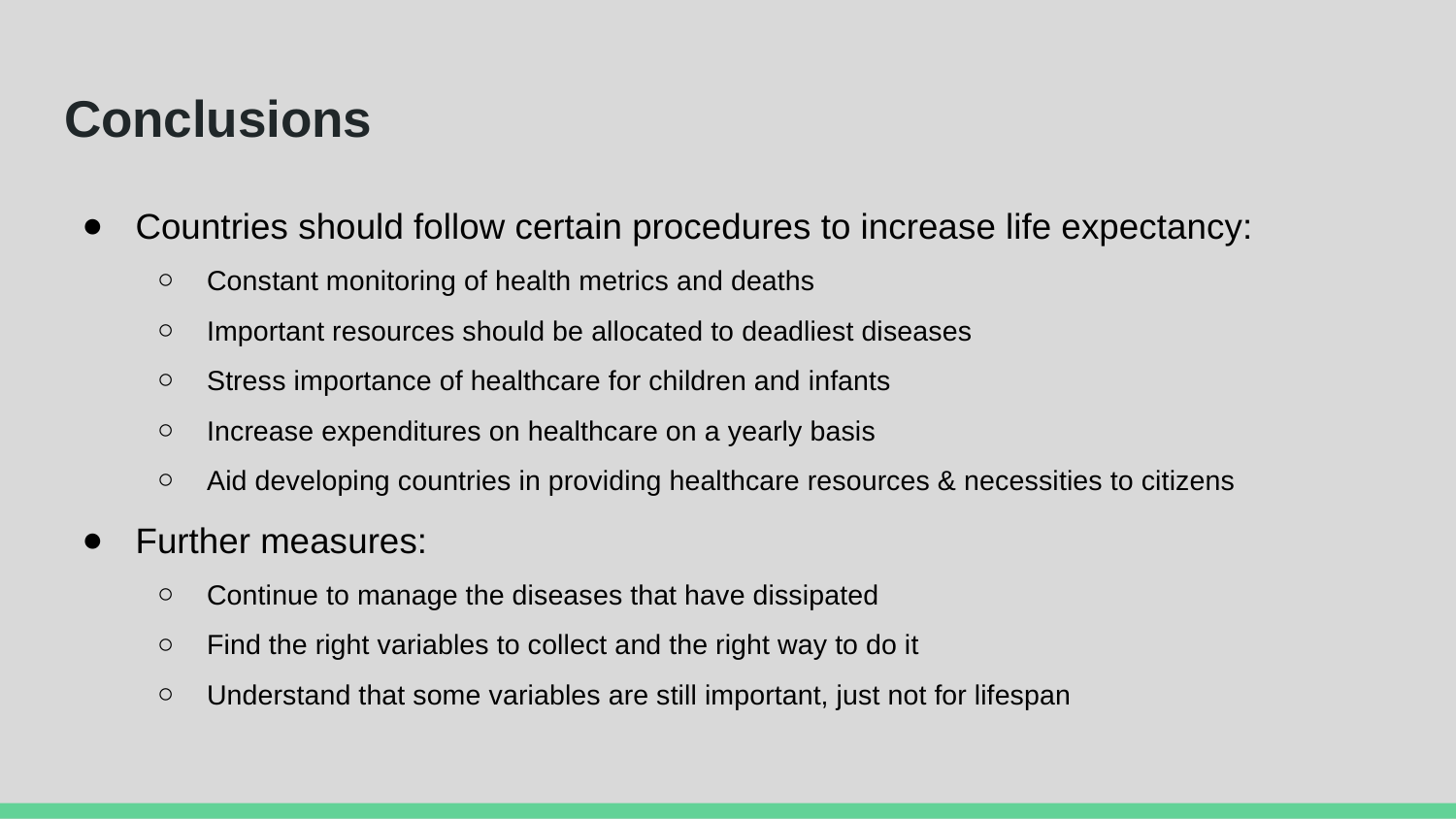

# Conclusions
Countries should follow certain procedures to increase life expectancy:
Constant monitoring of health metrics and deaths
Important resources should be allocated to deadliest diseases
Stress importance of healthcare for children and infants
Increase expenditures on healthcare on a yearly basis
Aid developing countries in providing healthcare resources & necessities to citizens
Further measures:
Continue to manage the diseases that have dissipated
Find the right variables to collect and the right way to do it
Understand that some variables are still important, just not for lifespan